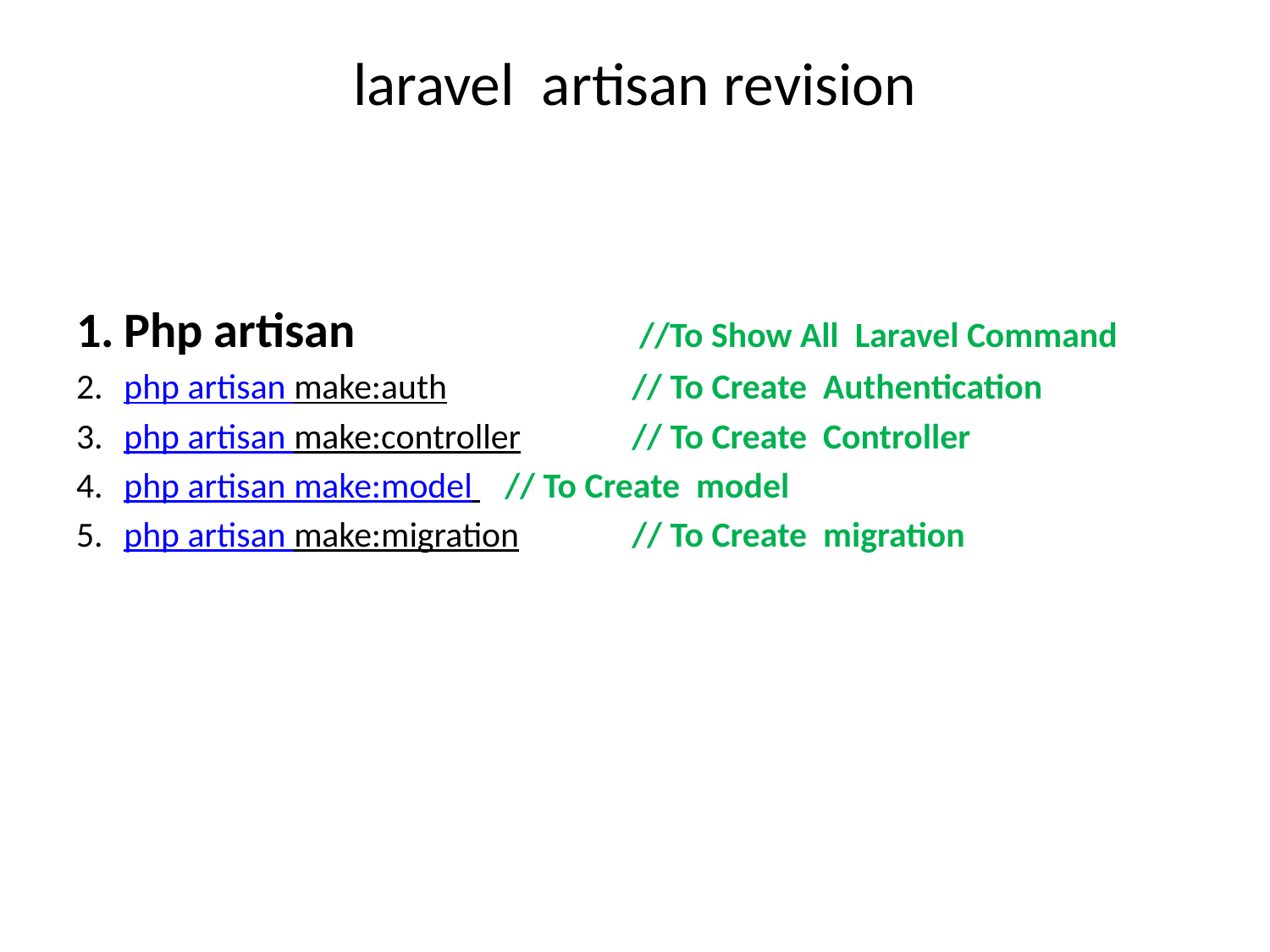

# laravel  artisan revision

Php artisan  	            //To Show All  Laravel Command
php artisan make:auth		// To Create  Authentication
php artisan make:controller 	// To Create  Controller
php artisan make:model 	// To Create  model
php artisan make:migration 	// To Create  migration